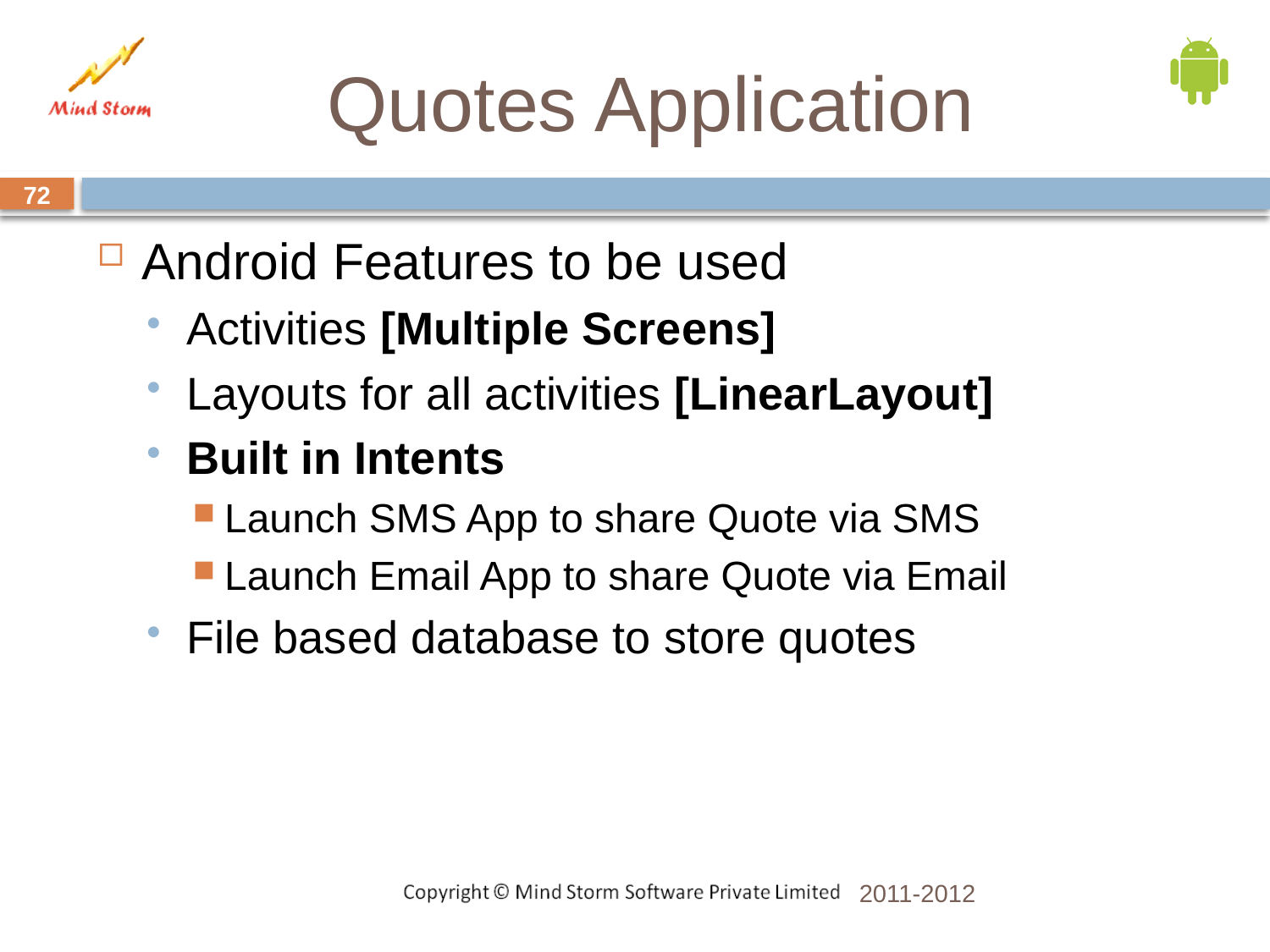

# Quotes Application
72
Android Features to be used
Activities [Multiple Screens]
Layouts for all activities [LinearLayout]
Built in Intents
Launch SMS App to share Quote via SMS
Launch Email App to share Quote via Email
File based database to store quotes
2011-2012